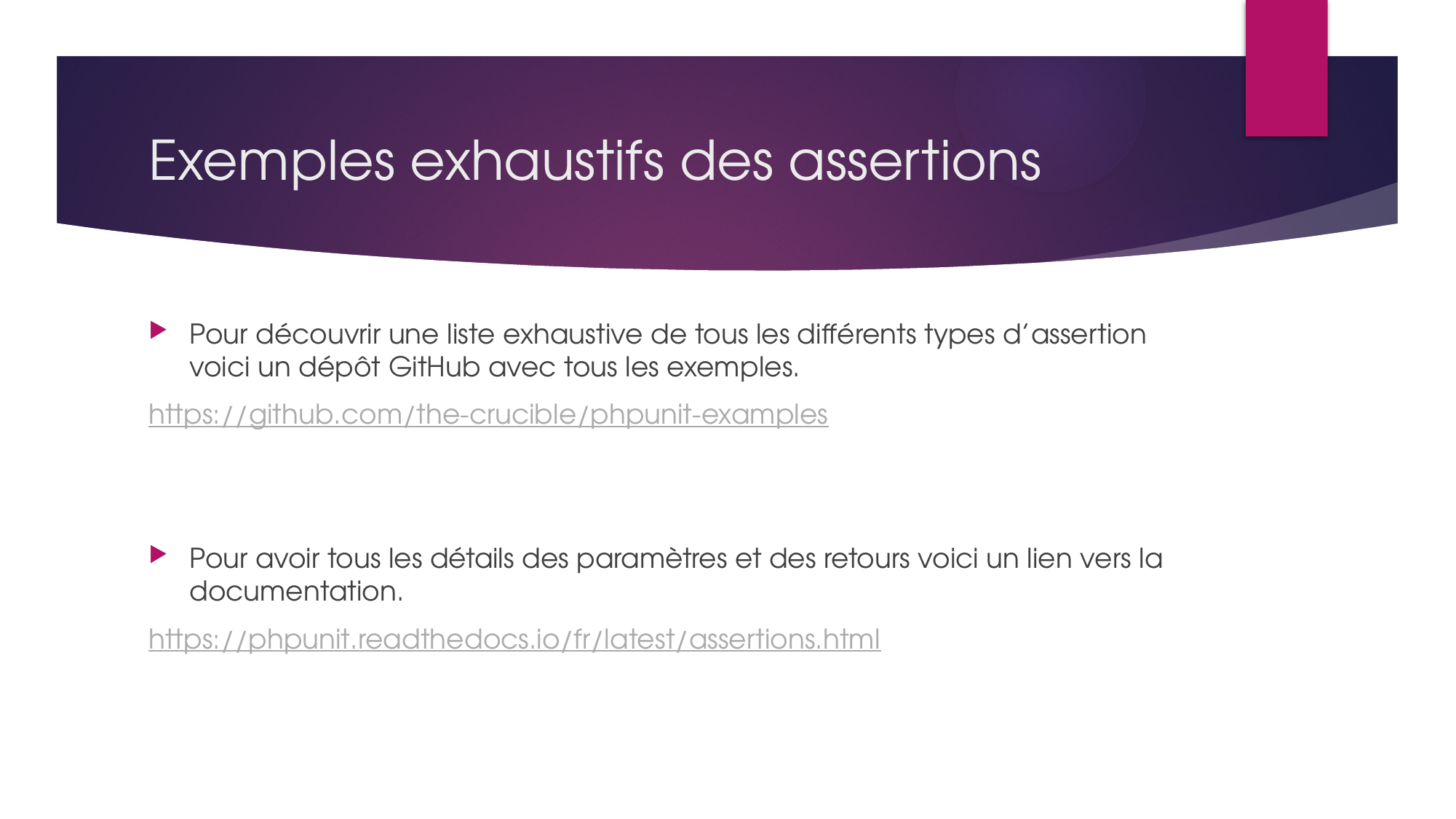

# Exemples exhaustifs des assertions
Pour découvrir une liste exhaustive de tous les différents types d’assertion voici un dépôt GitHub avec tous les exemples.
https://github.com/the-crucible/phpunit-examples

Pour avoir tous les détails des paramètres et des retours voici un lien vers la documentation.
https://phpunit.readthedocs.io/fr/latest/assertions.html